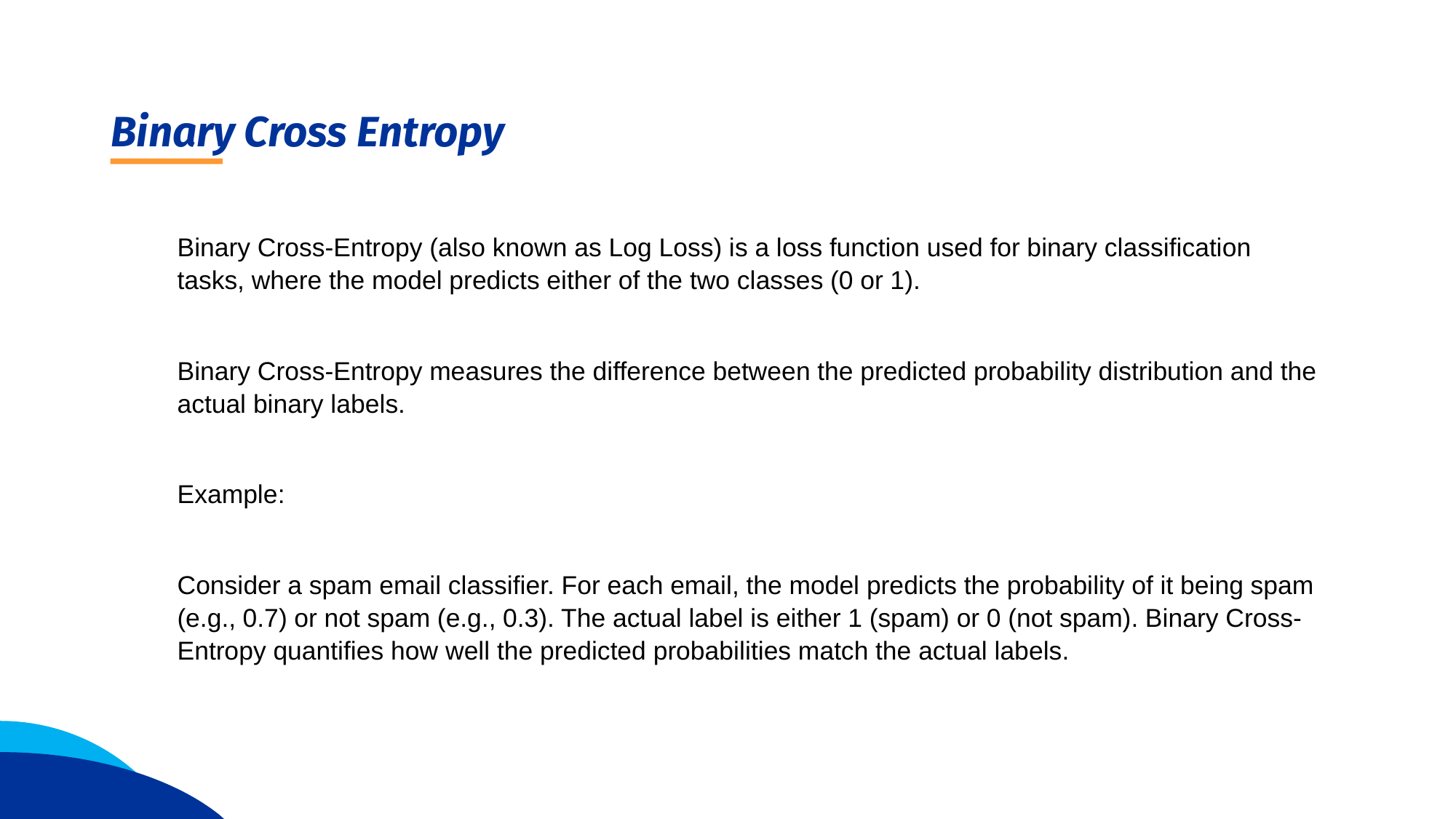

Binary Cross Entropy

Binary Cross-Entropy (also known as Log Loss) is a loss function used for binary classification tasks, where the model predicts either of the two classes (0 or 1).

Binary Cross-Entropy measures the difference between the predicted probability distribution and the actual binary labels.

Example:

Consider a spam email classifier. For each email, the model predicts the probability of it being spam (e.g., 0.7) or not spam (e.g., 0.3). The actual label is either 1 (spam) or 0 (not spam). Binary Cross-Entropy quantifies how well the predicted probabilities match the actual labels.